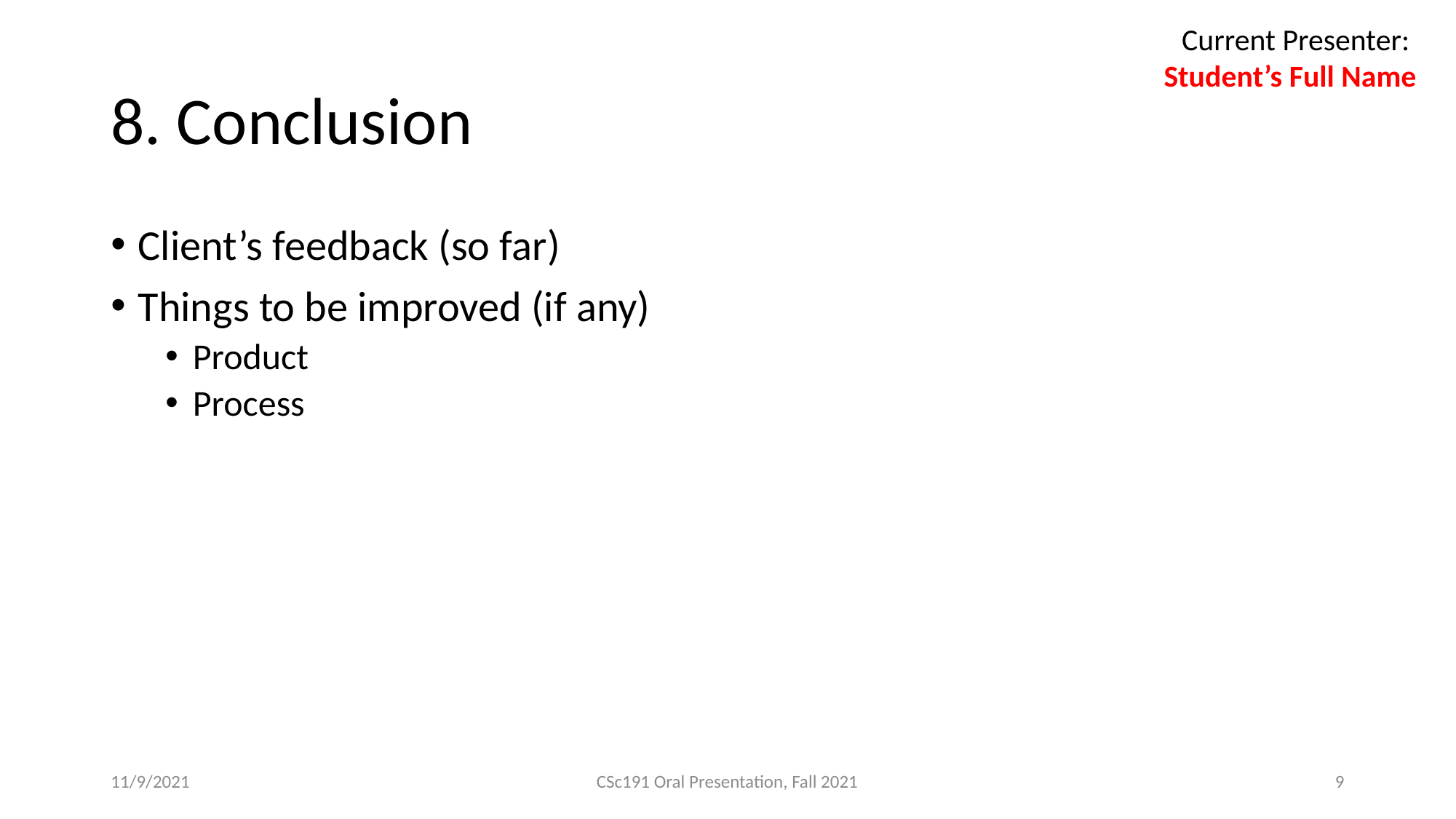

Current Presenter:
Student’s Full Name
# 8. Conclusion
Client’s feedback (so far)
Things to be improved (if any)
Product
Process

11/9/2021
CSc191 Oral Presentation, Fall 2021
9